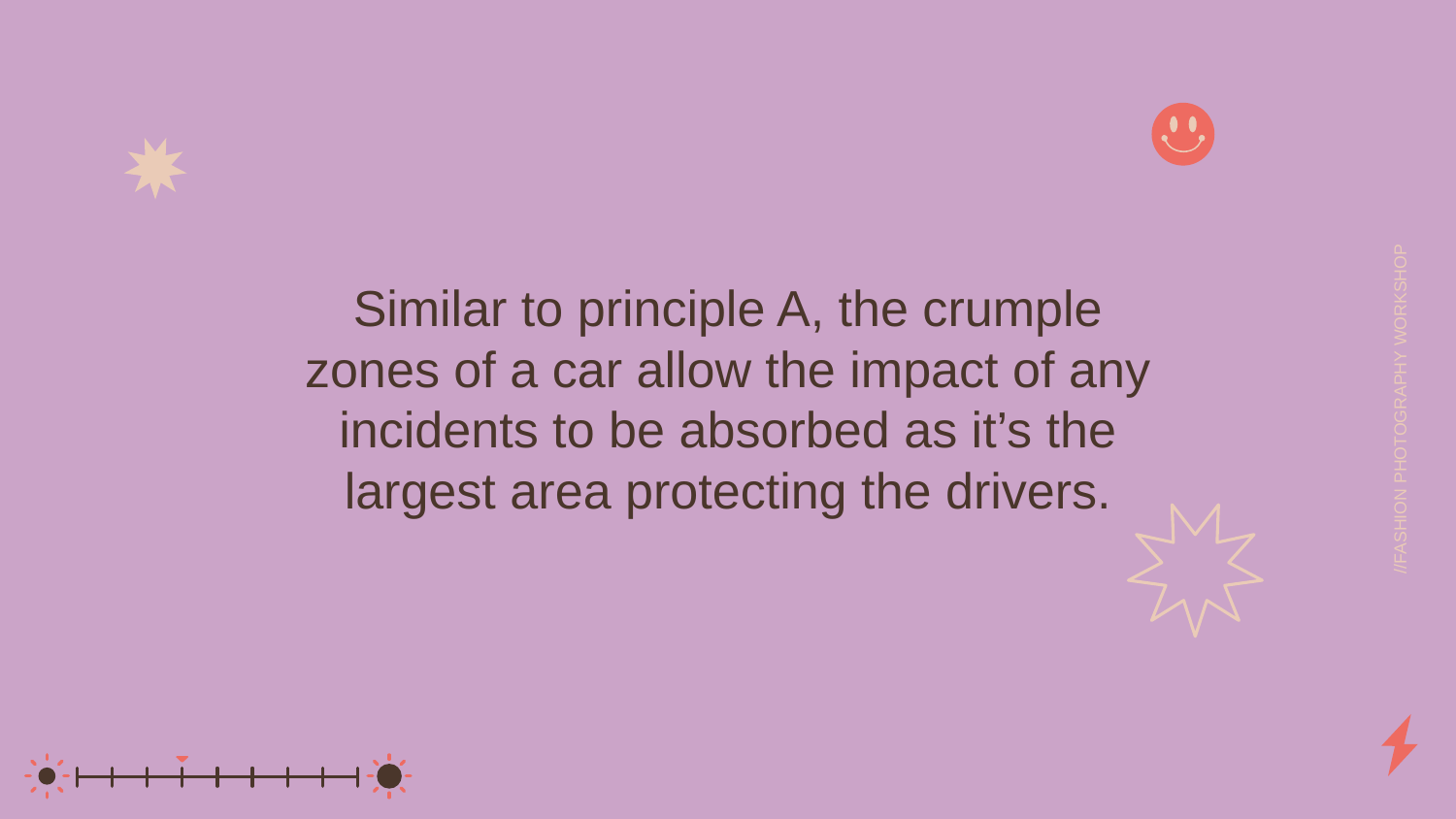

Similar to principle A, the crumple zones of a car allow the impact of any incidents to be absorbed as it’s the largest area protecting the drivers.
//FASHION PHOTOGRAPHY WORKSHOP